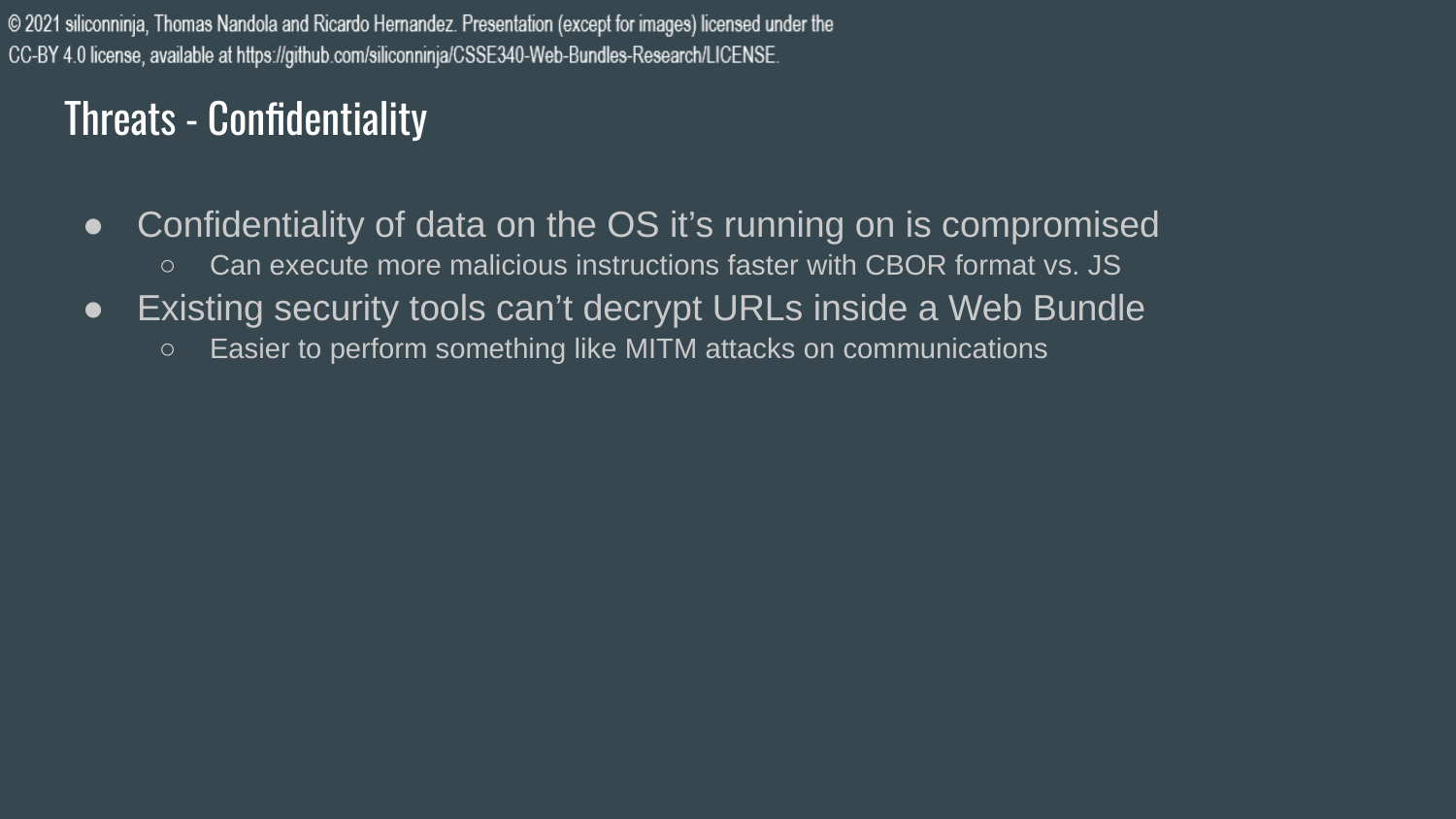

# Threats - Confidentiality
Confidentiality of data on the OS it’s running on is compromised
Can execute more malicious instructions faster with CBOR format vs. JS
Existing security tools can’t decrypt URLs inside a Web Bundle
Easier to perform something like MITM attacks on communications